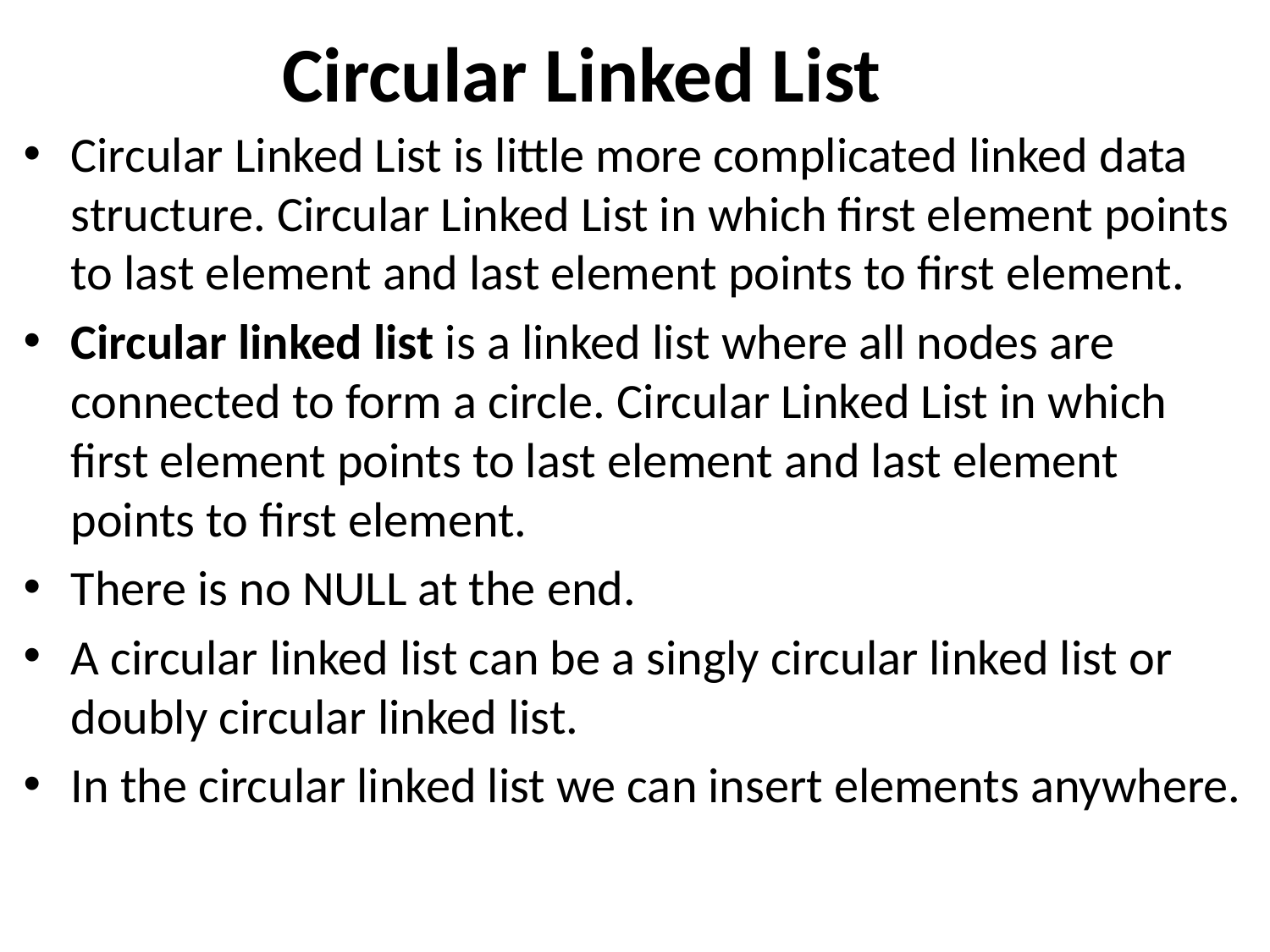

# Circular Linked List
Circular Linked List is little more complicated linked data structure. Circular Linked List in which first element points to last element and last element points to first element.
Circular linked list is a linked list where all nodes are connected to form a circle. Circular Linked List in which first element points to last element and last element points to first element.
There is no NULL at the end.
A circular linked list can be a singly circular linked list or doubly circular linked list.
In the circular linked list we can insert elements anywhere.